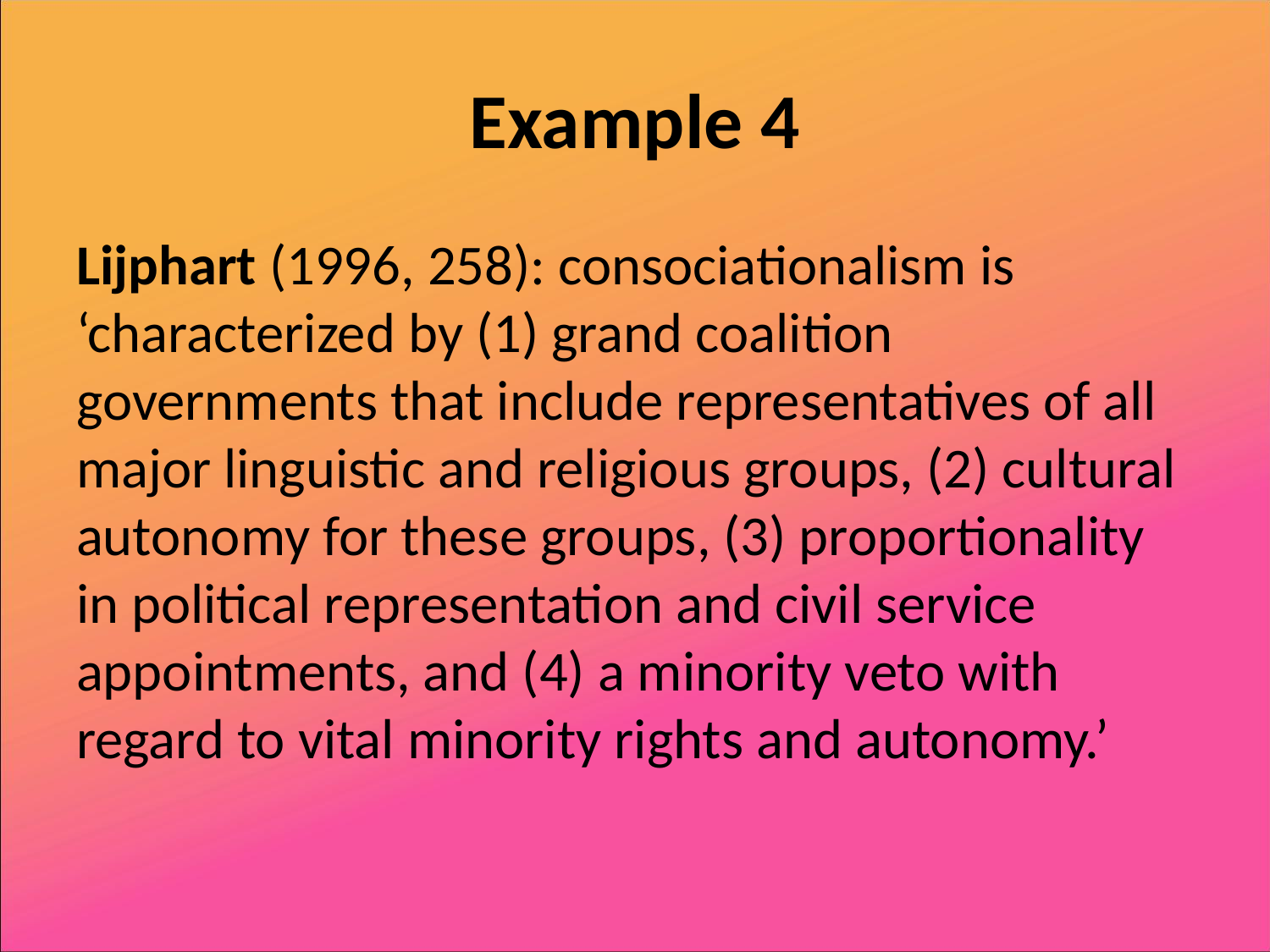

# Example 4
Lijphart (1996, 258): consociationalism is ‘characterized by (1) grand coalition governments that include representatives of all major linguistic and religious groups, (2) cultural autonomy for these groups, (3) proportionality in political representation and civil service appointments, and (4) a minority veto with regard to vital minority rights and autonomy.’